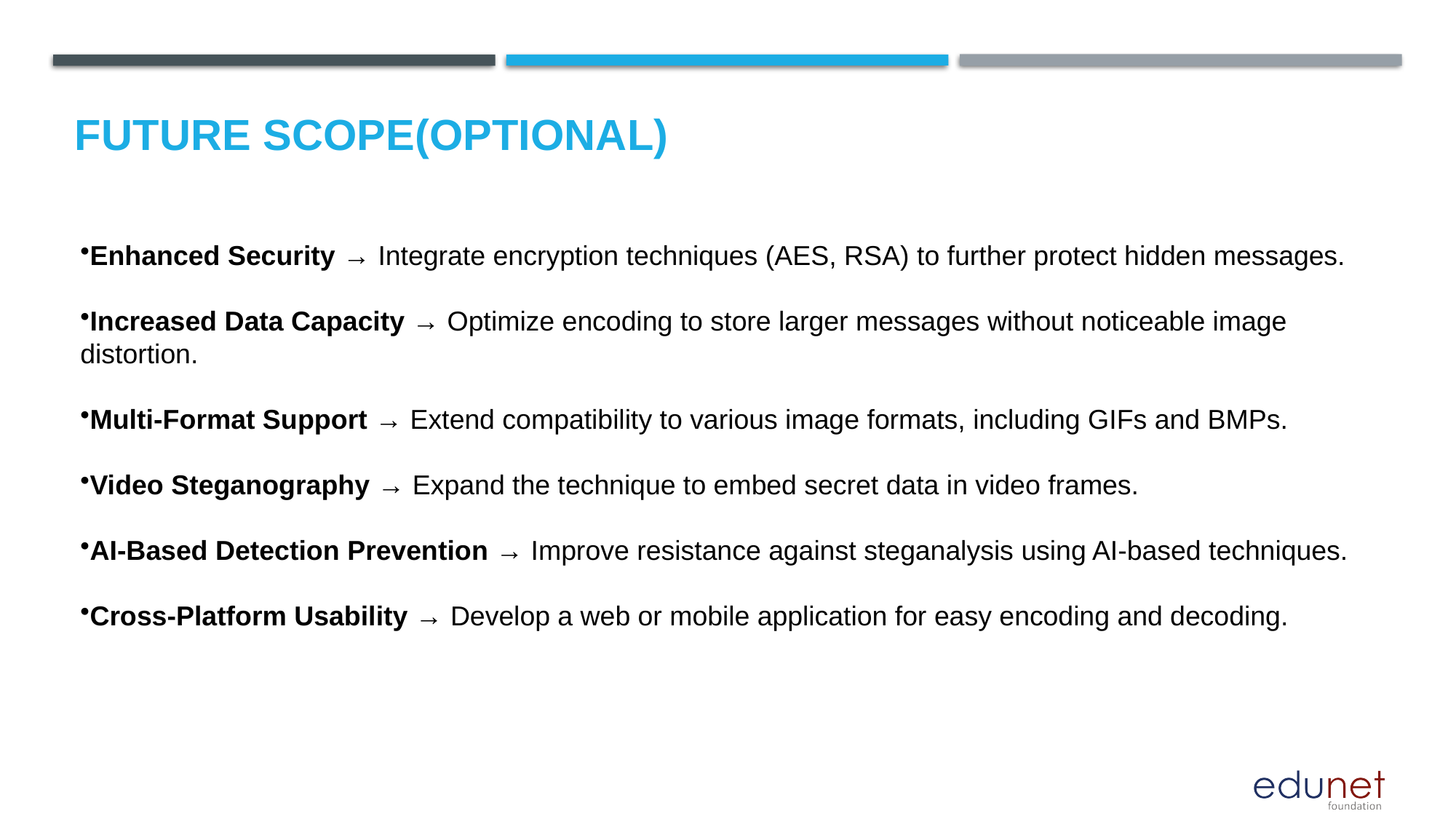

Future scope(optional)
Enhanced Security → Integrate encryption techniques (AES, RSA) to further protect hidden messages.

Increased Data Capacity → Optimize encoding to store larger messages without noticeable image distortion.

Multi-Format Support → Extend compatibility to various image formats, including GIFs and BMPs.

Video Steganography → Expand the technique to embed secret data in video frames.

AI-Based Detection Prevention → Improve resistance against steganalysis using AI-based techniques.

Cross-Platform Usability → Develop a web or mobile application for easy encoding and decoding.